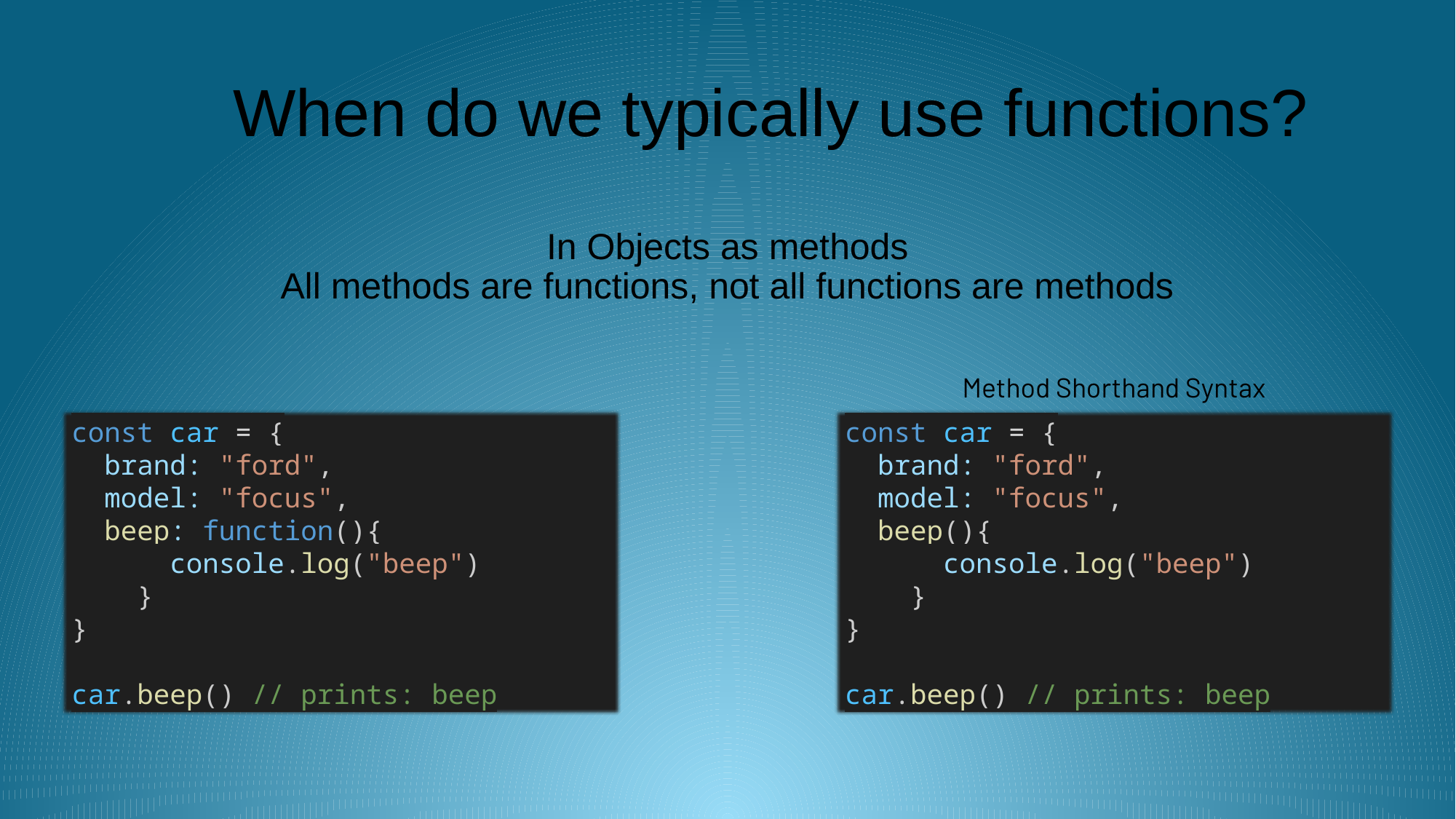

# When do we typically use functions?
In Objects as methods
All methods are functions, not all functions are methods
Method Shorthand Syntax
const car = {
  brand: "ford",
  model: "focus",
  beep(){
      console.log("beep")
    }
}
car.beep() // prints: beep
const car = {
  brand: "ford",
  model: "focus",
  beep: function(){
      console.log("beep")
    }
}
car.beep() // prints: beep